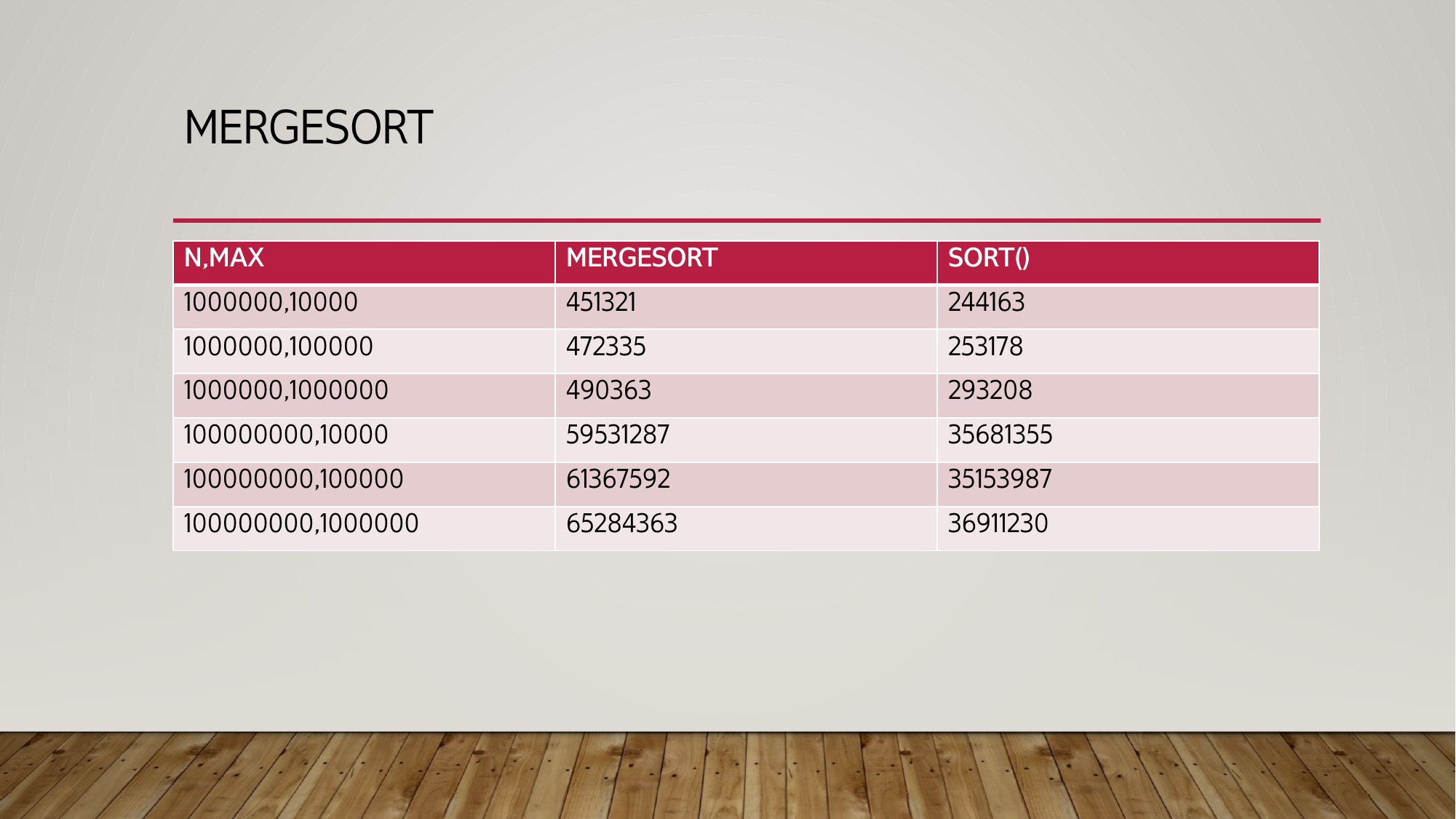

# MERGESORT
| N,MAX | MERGESORT | SORT() |
| --- | --- | --- |
| 1000000,10000 | 451321 | 244163 |
| 1000000,100000 | 472335 | 253178 |
| 1000000,1000000 | 490363 | 293208 |
| 100000000,10000 | 59531287 | 35681355 |
| 100000000,100000 | 61367592 | 35153987 |
| 100000000,1000000 | 65284363 | 36911230 |